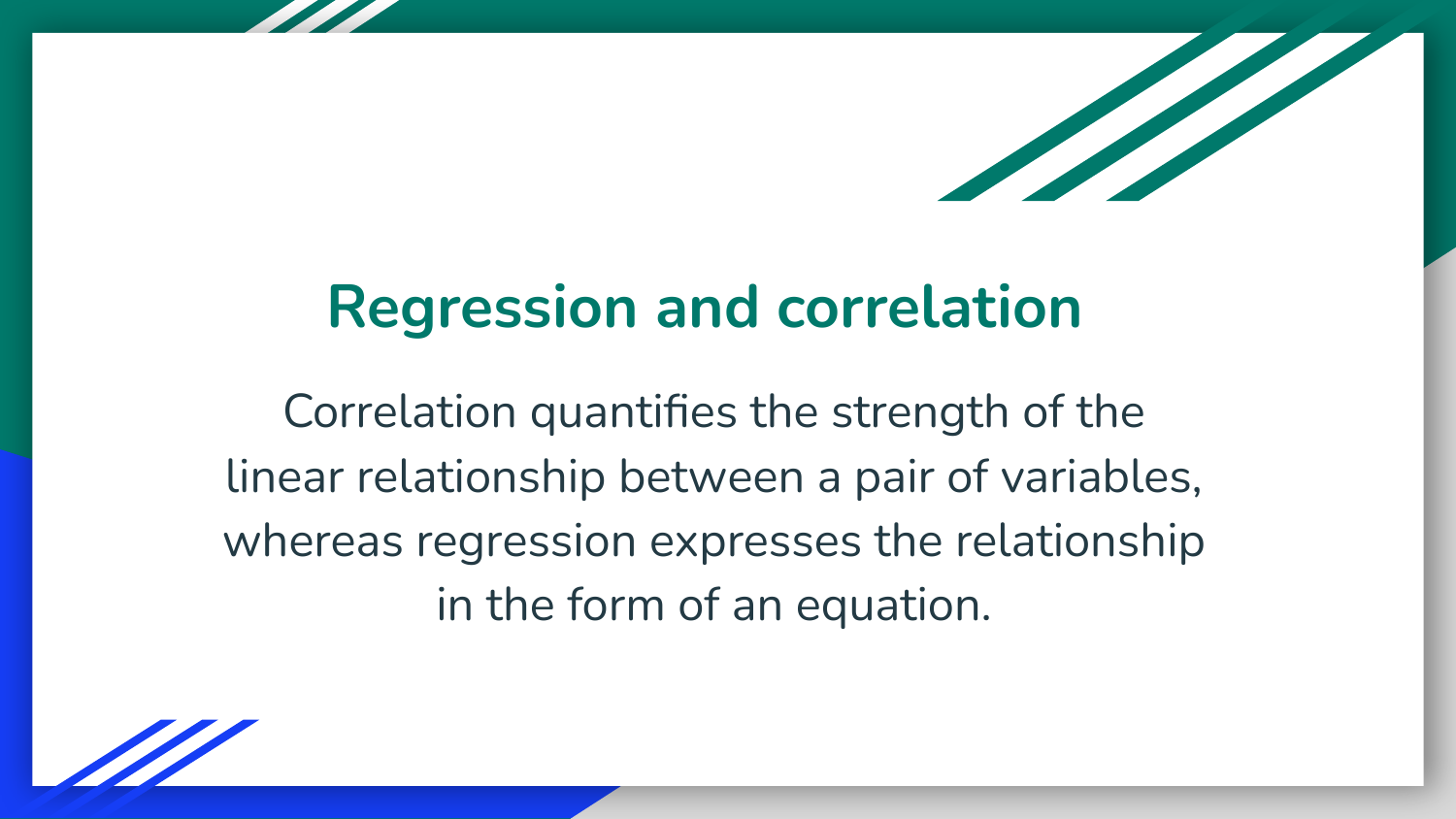

# Regression and correlation

Correlation quantifies the strength of the linear relationship between a pair of variables, whereas regression expresses the relationship in the form of an equation.